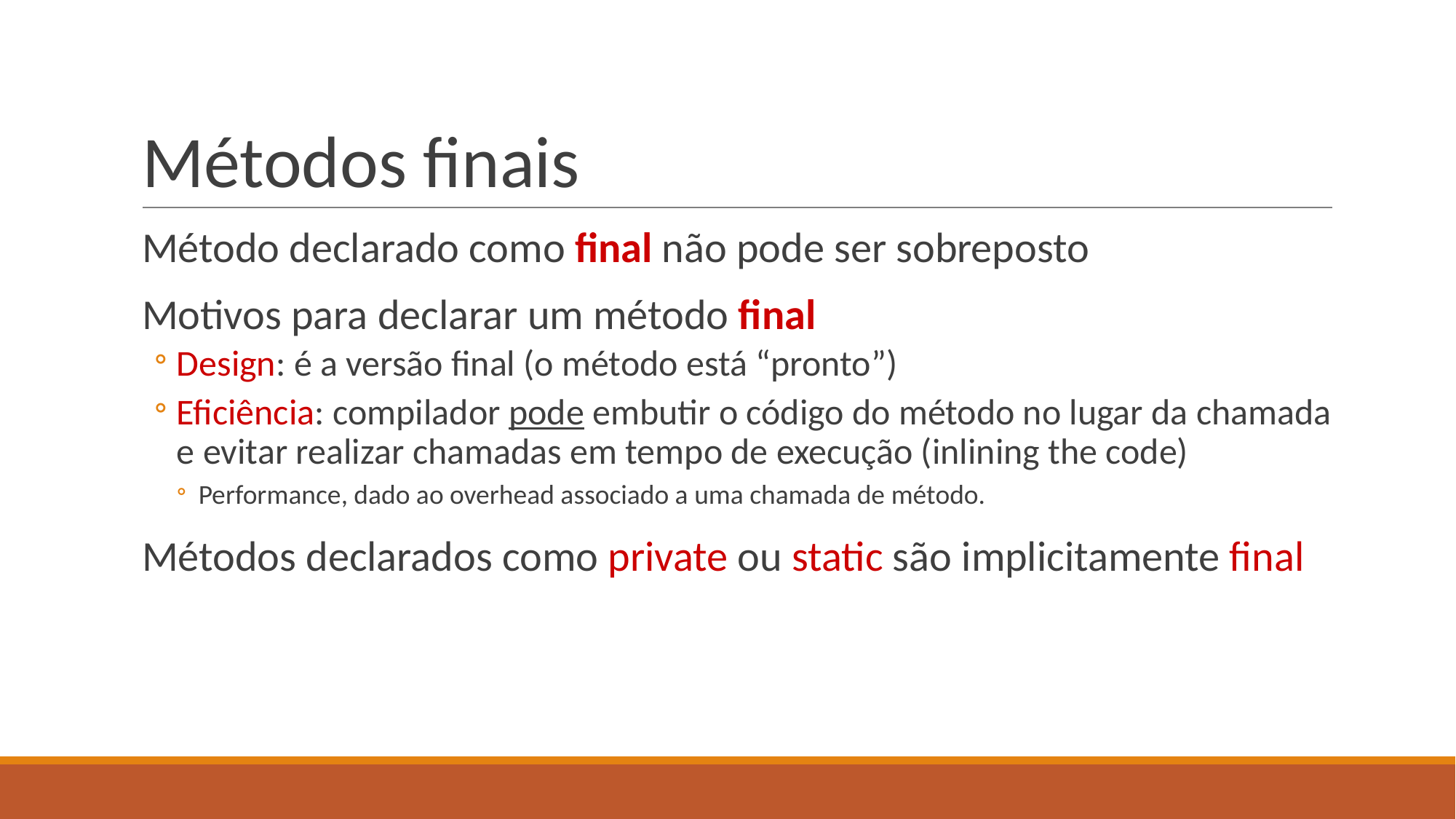

# Métodos finais
Método declarado como final não pode ser sobreposto
Motivos para declarar um método final
Design: é a versão final (o método está “pronto”)
Eficiência: compilador pode embutir o código do método no lugar da chamada e evitar realizar chamadas em tempo de execução (inlining the code)
Performance, dado ao overhead associado a uma chamada de método.
Métodos declarados como private ou static são implicitamente final